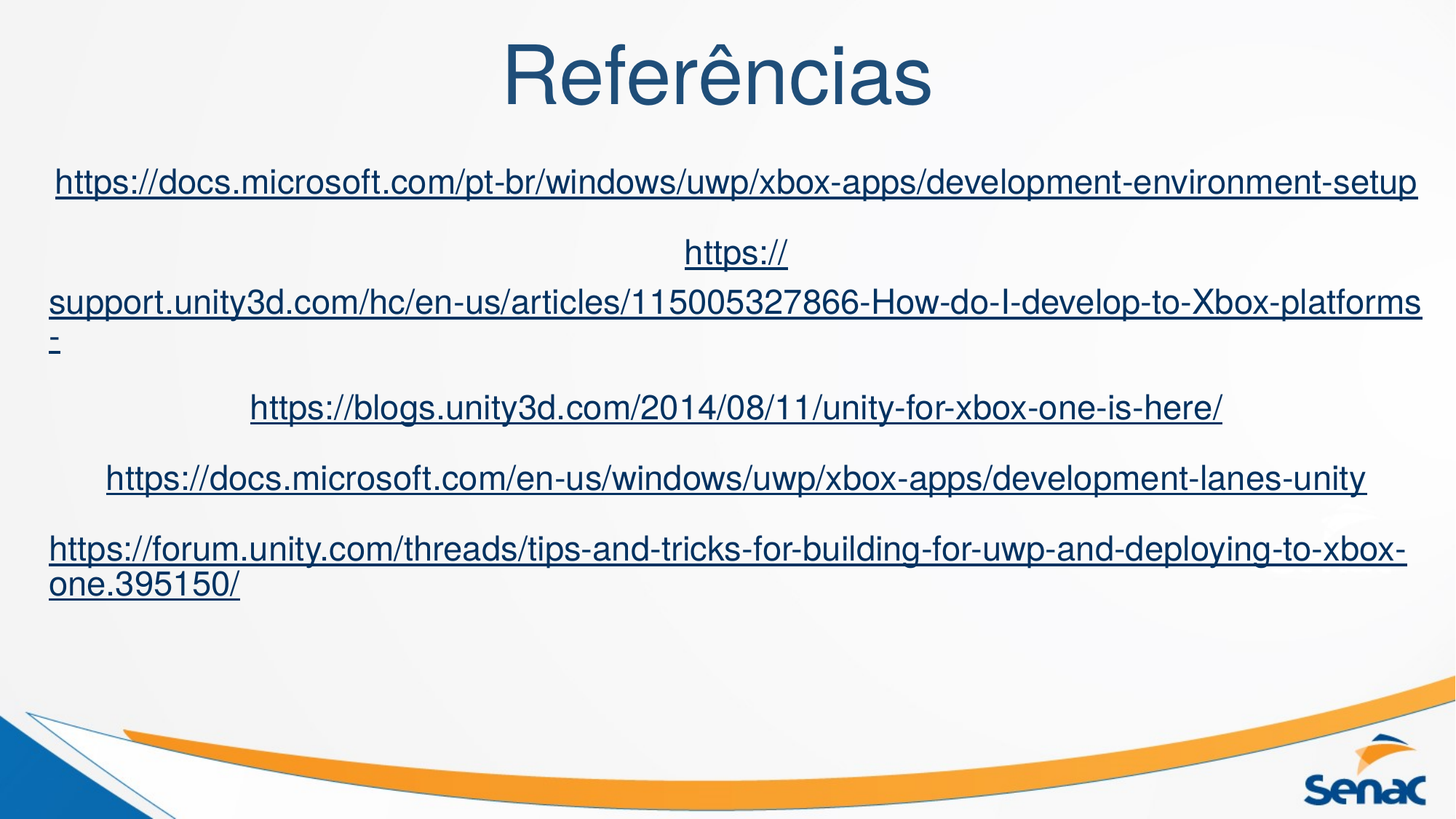

# Referências
https://docs.microsoft.com/pt-br/windows/uwp/xbox-apps/development-environment-setup
https://support.unity3d.com/hc/en-us/articles/115005327866-How-do-I-develop-to-Xbox-platforms-
https://blogs.unity3d.com/2014/08/11/unity-for-xbox-one-is-here/
https://docs.microsoft.com/en-us/windows/uwp/xbox-apps/development-lanes-unity
https://forum.unity.com/threads/tips-and-tricks-for-building-for-uwp-and-deploying-to-xbox-one.395150/